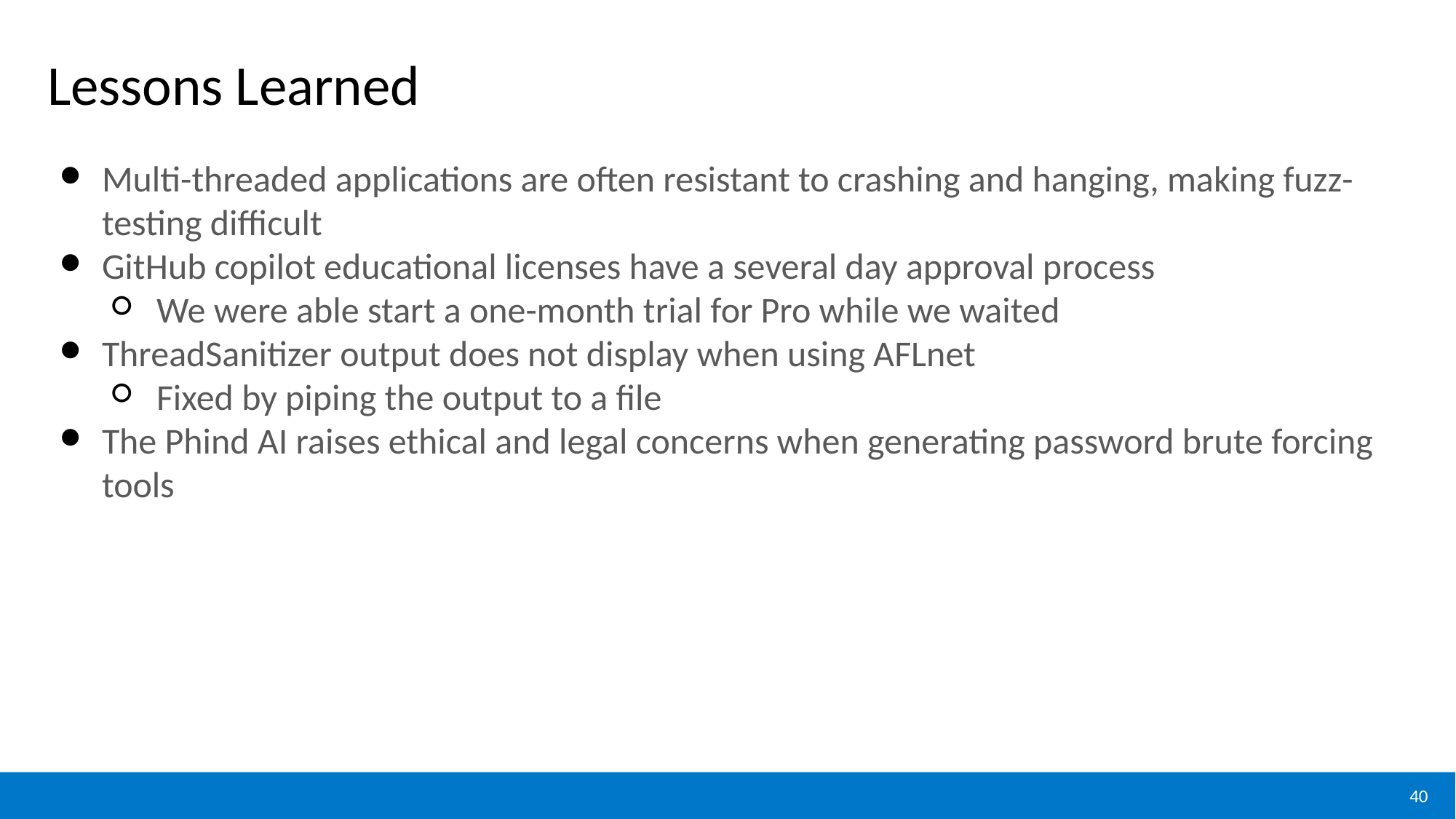

# Lessons Learned
Multi-threaded applications are often resistant to crashing and hanging, making fuzz-testing difficult
GitHub copilot educational licenses have a several day approval process
We were able start a one-month trial for Pro while we waited
ThreadSanitizer output does not display when using AFLnet
Fixed by piping the output to a file
The Phind AI raises ethical and legal concerns when generating password brute forcing tools

40